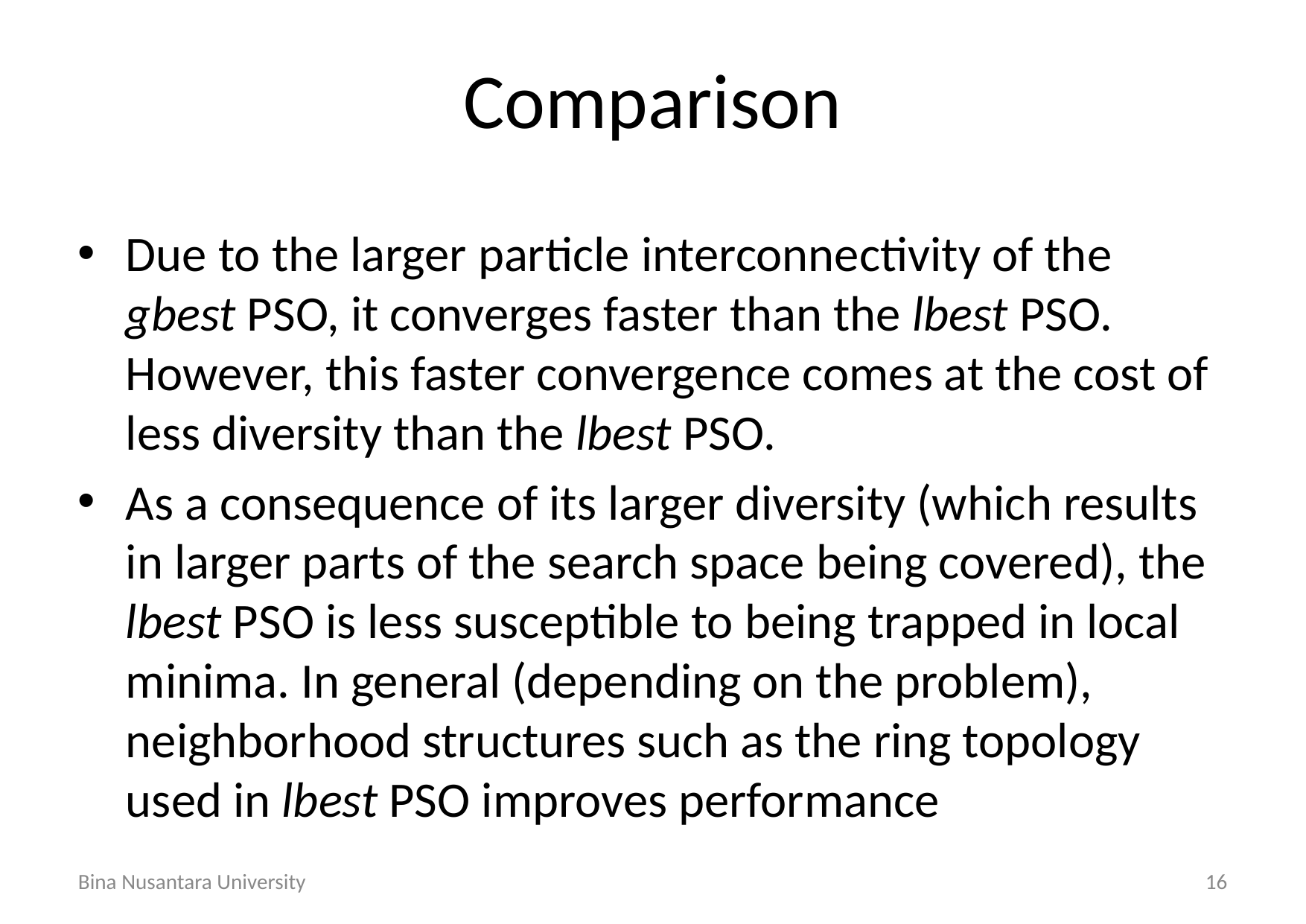

# Comparison
Due to the larger particle interconnectivity of the gbest PSO, it converges faster than the lbest PSO. However, this faster convergence comes at the cost of less diversity than the lbest PSO.
As a consequence of its larger diversity (which results in larger parts of the search space being covered), the lbest PSO is less susceptible to being trapped in local minima. In general (depending on the problem), neighborhood structures such as the ring topology used in lbest PSO improves performance
Bina Nusantara University
16